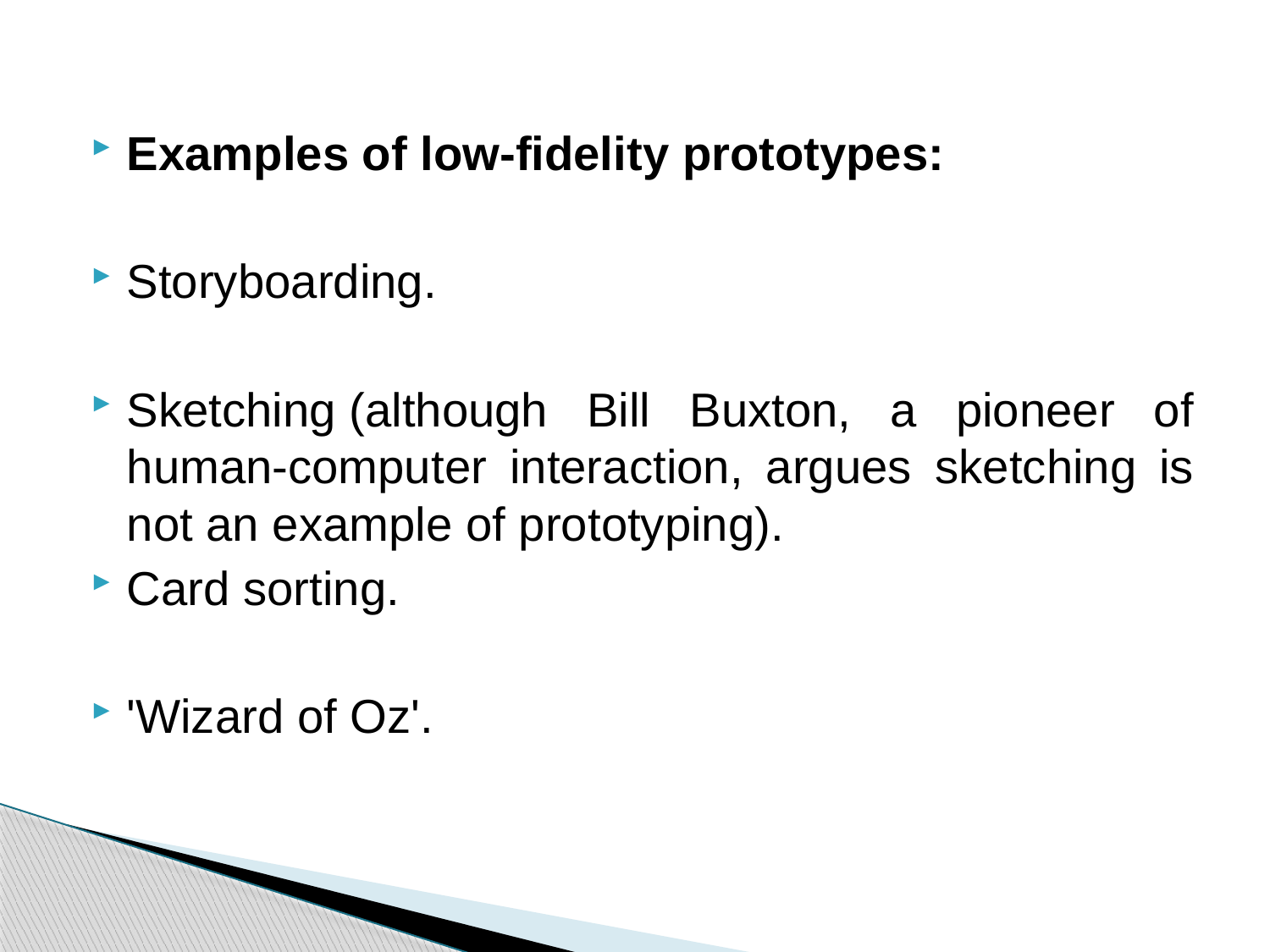

Examples of low-fidelity prototypes:

Storyboarding.

Sketching (although Bill Buxton, a pioneer of human-computer interaction, argues sketching is not an example of prototyping).
Card sorting.

'Wizard of Oz'.